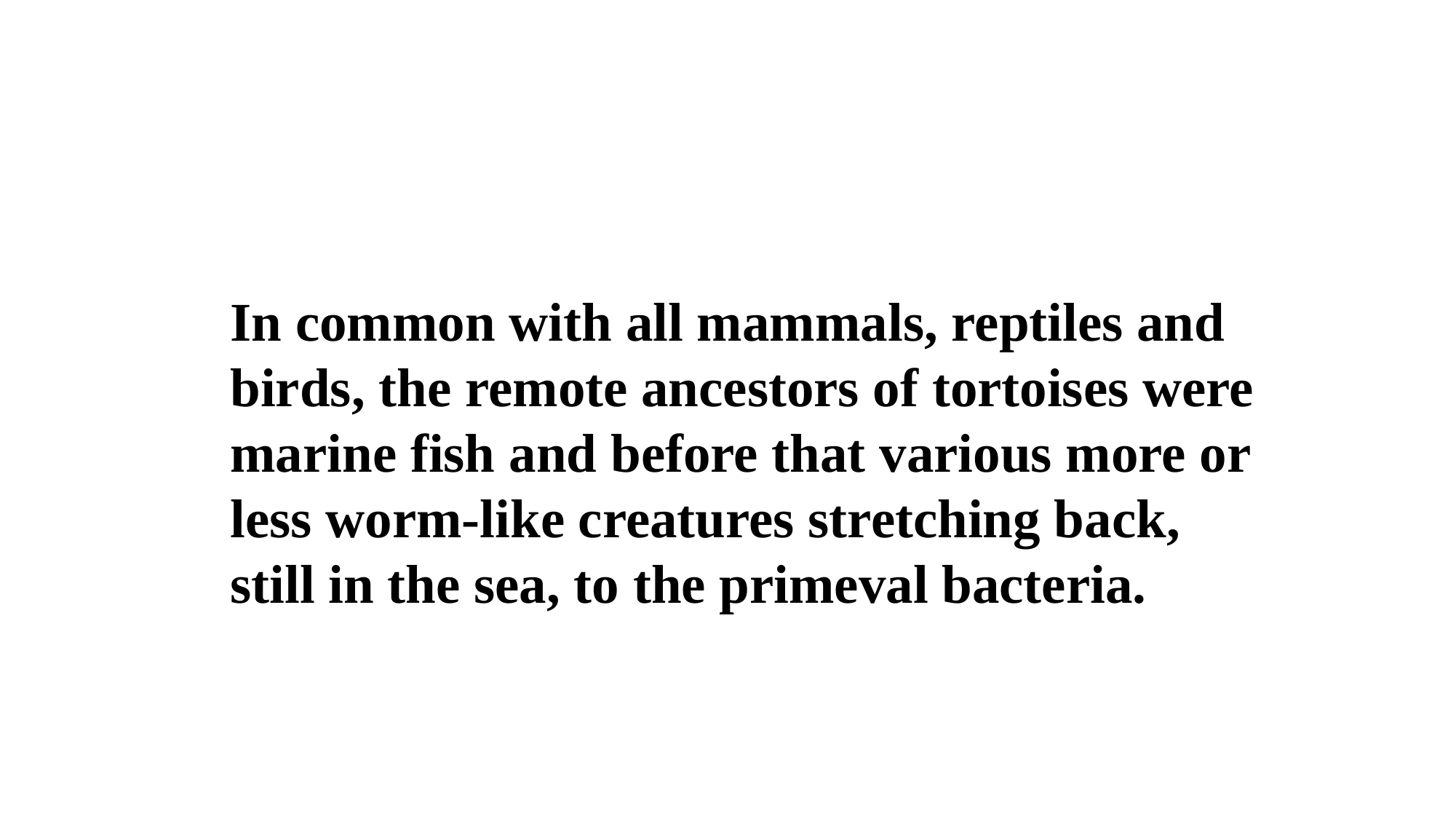

In common with all mammals, reptiles and birds, the remote ancestors of tortoises were marine fish and before that various more or less worm-like creatures stretching back, still in the sea, to the primeval bacteria.